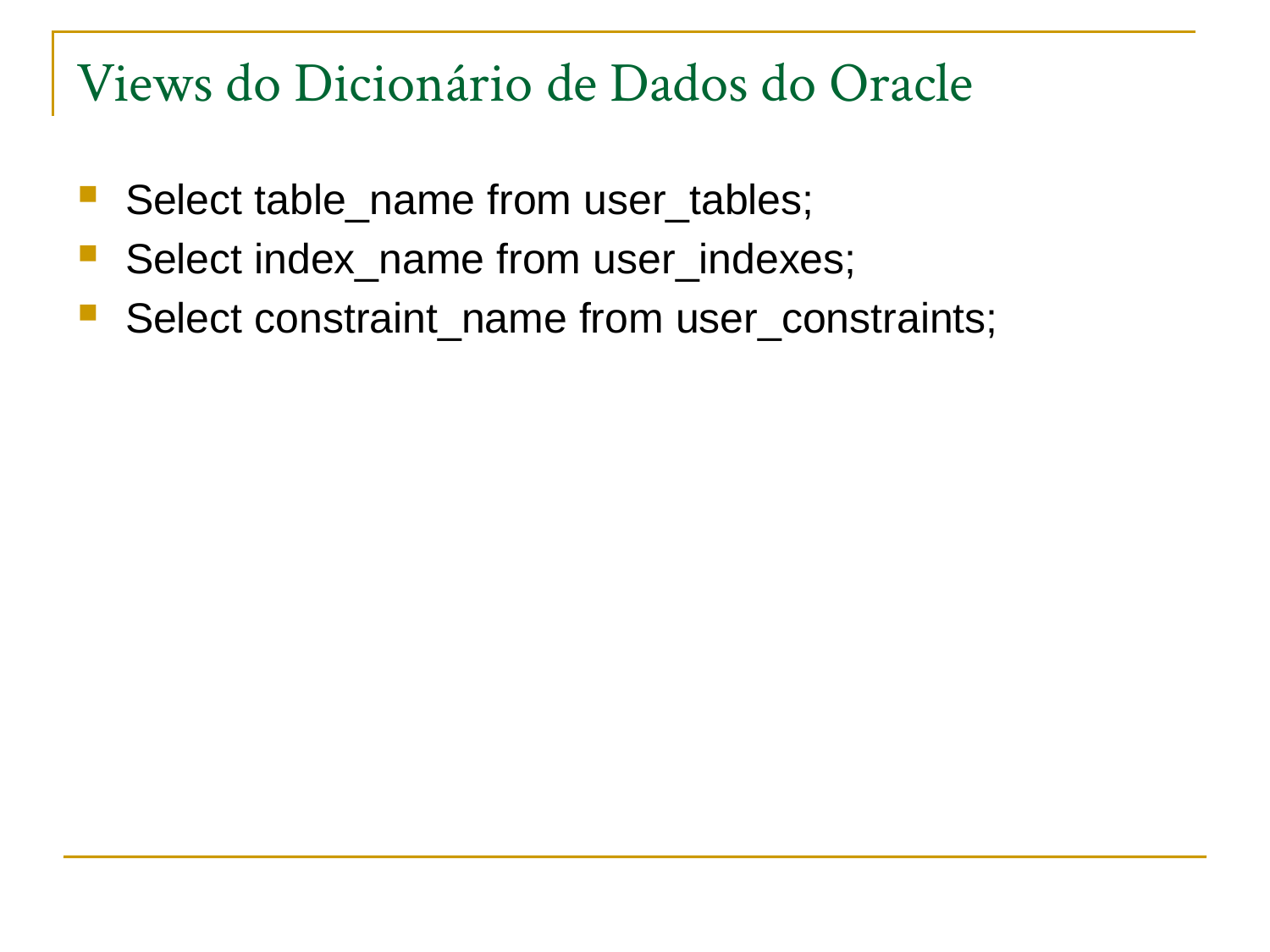

# Views do Dicionário de Dados do Oracle
Select table_name from user_tables;
Select index_name from user_indexes;
Select constraint_name from user_constraints;